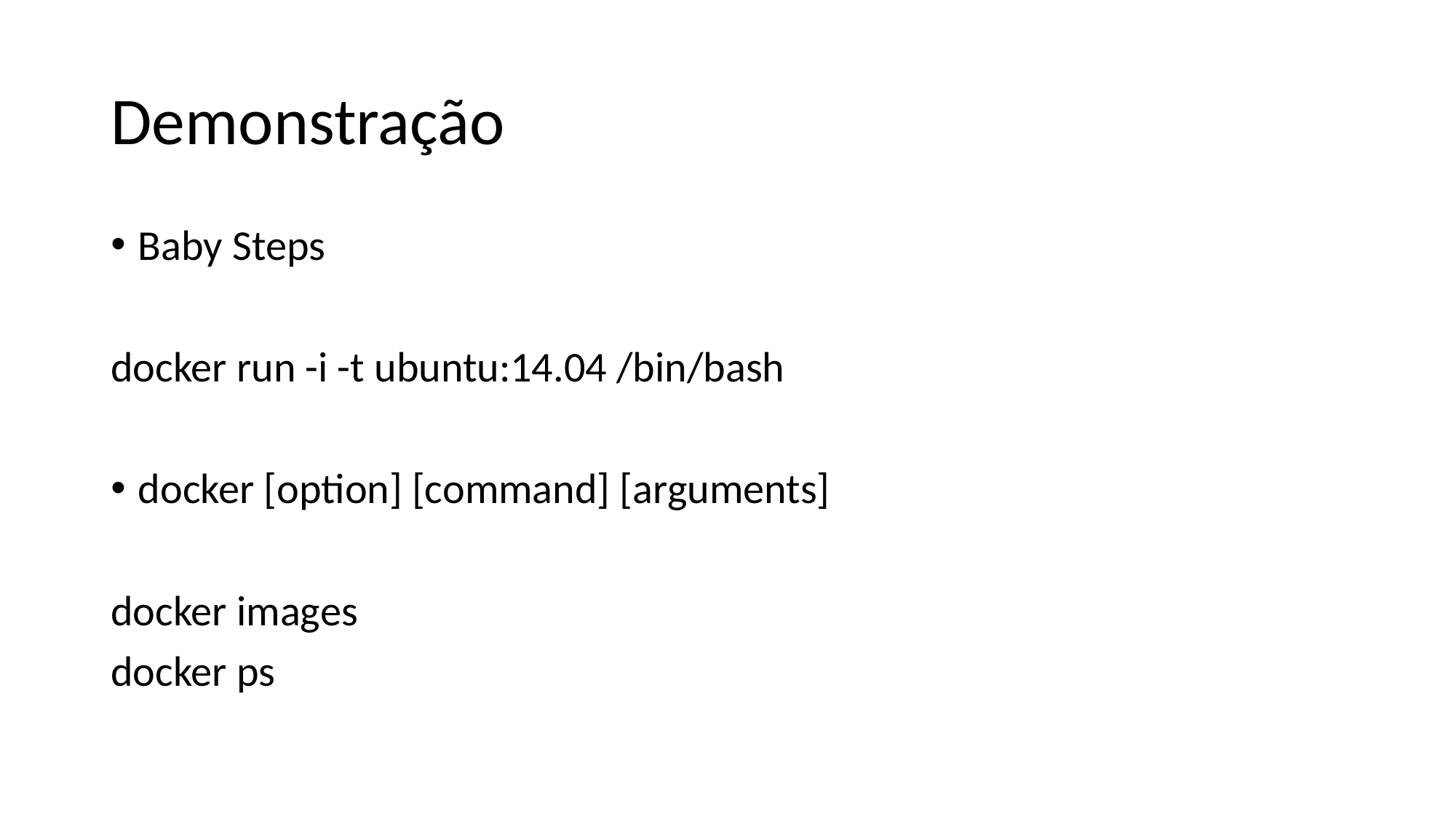

# Demonstração
Baby Steps

docker run -i -t ubuntu:14.04 /bin/bash

docker [option] [command] [arguments]

docker images
docker ps